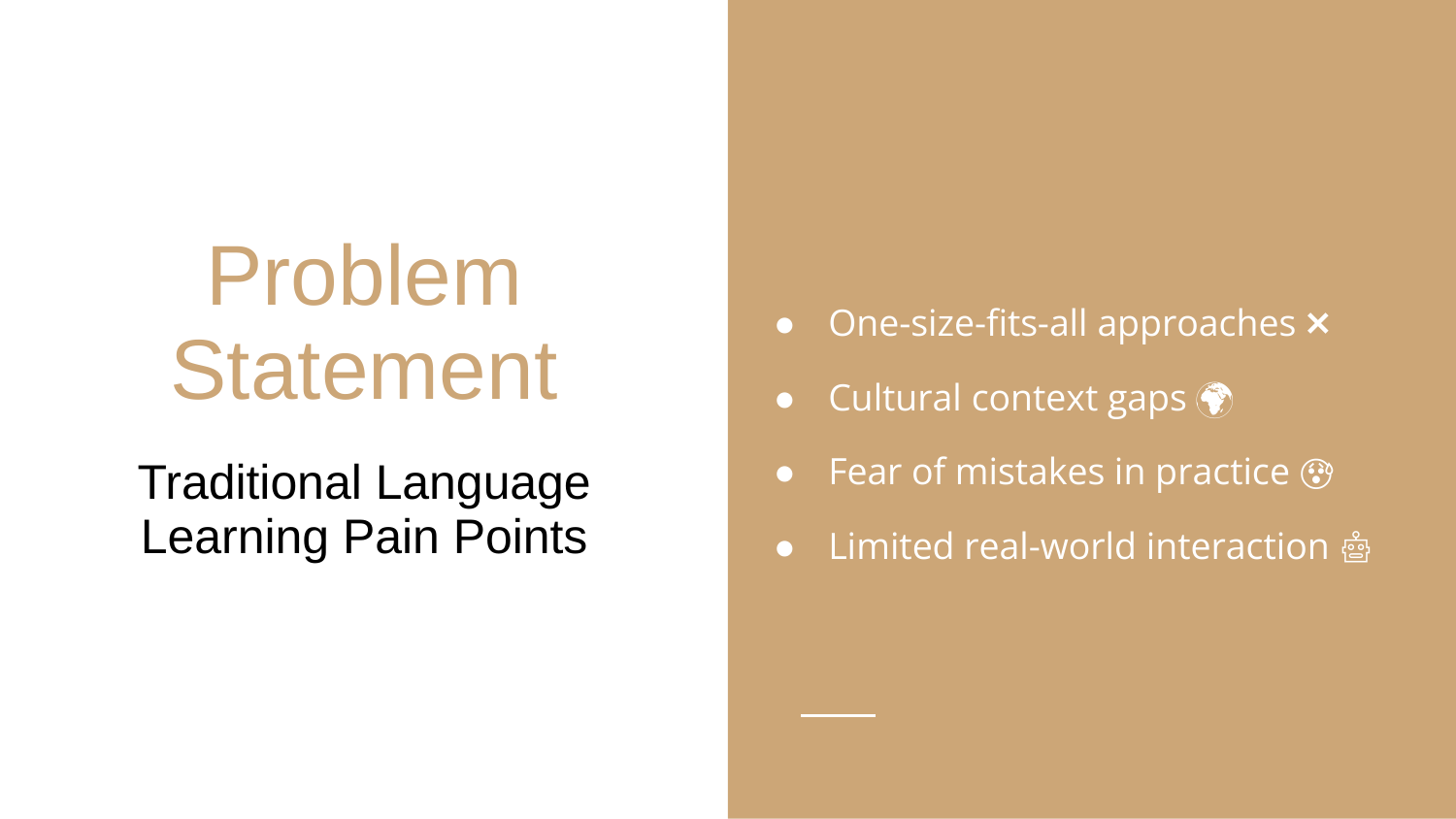

One-size-fits-all approaches ❌
Cultural context gaps 🌍
Fear of mistakes in practice 😰
Limited real-world interaction 🤖
# Problem Statement
Traditional Language Learning Pain Points